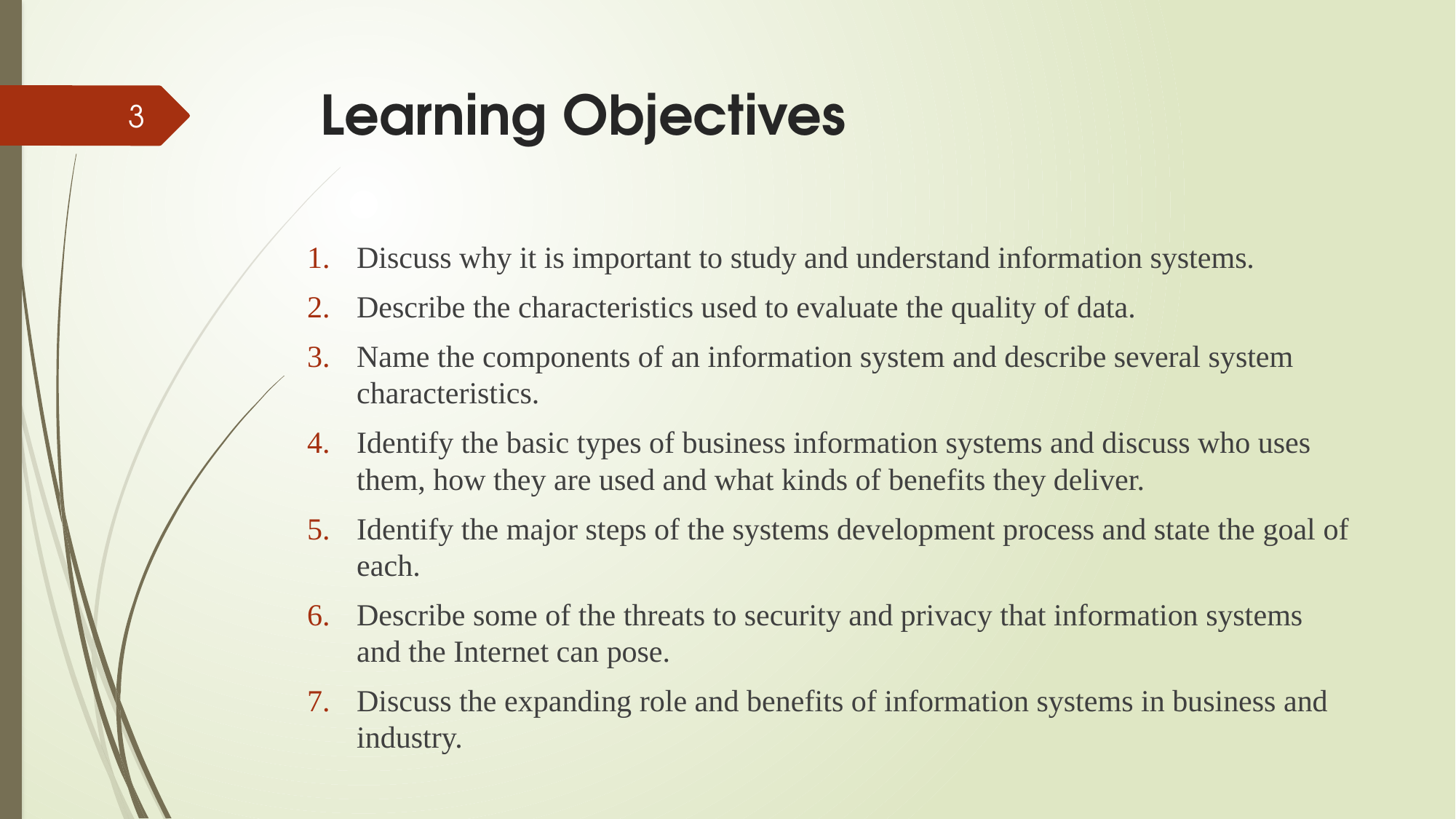

# Learning Objectives
3

Discuss why it is important to study and understand information systems.
Describe the characteristics used to evaluate the quality of data.
Name the components of an information system and describe several system characteristics.
Identify the basic types of business information systems and discuss who uses them, how they are used and what kinds of benefits they deliver.
Identify the major steps of the systems development process and state the goal of each.
Describe some of the threats to security and privacy that information systems and the Internet can pose.
Discuss the expanding role and benefits of information systems in business and industry.